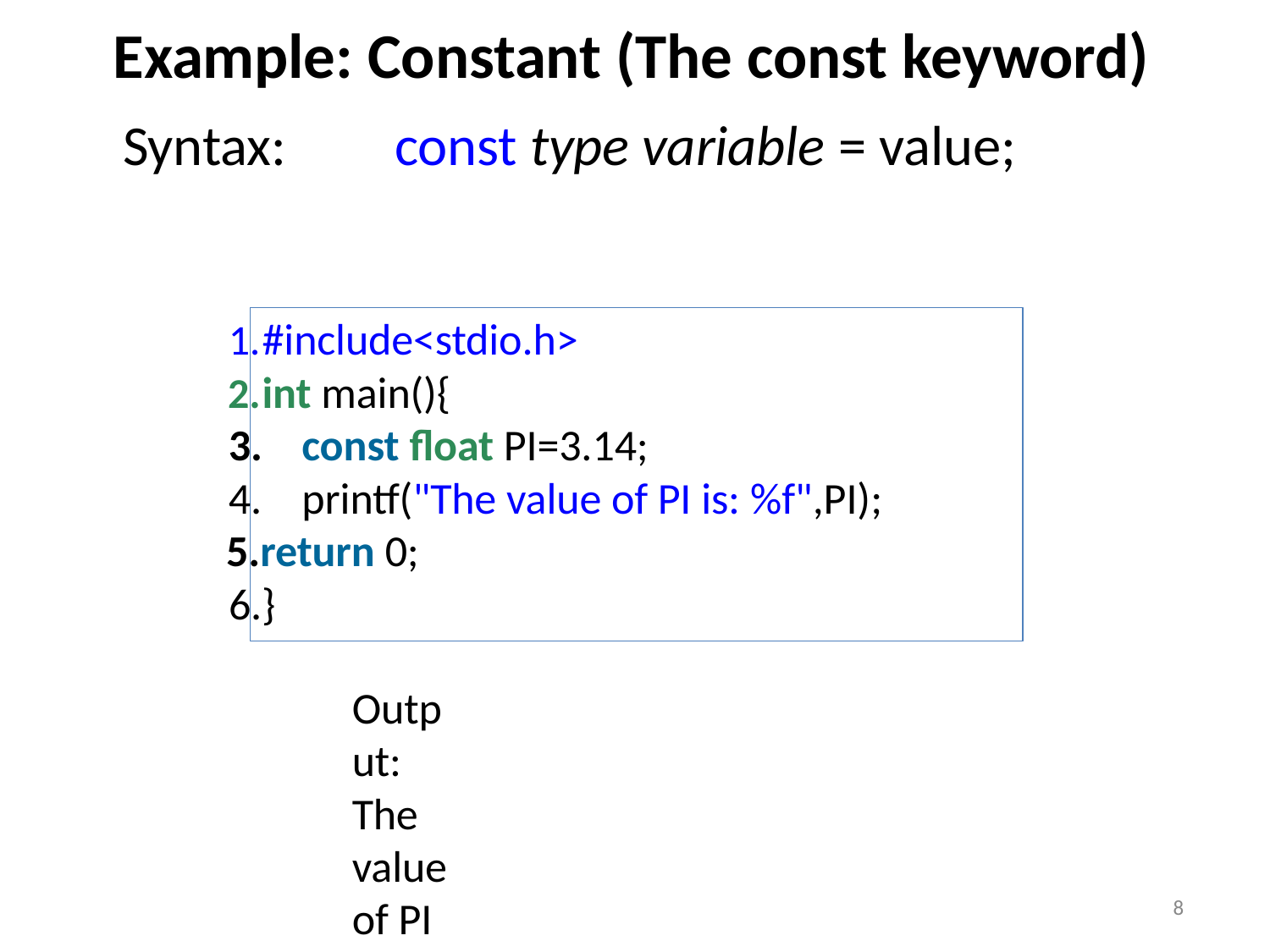

# Example: Constant (The const keyword)
Syntax:	const type variable = value;

#include<stdio.h>
int main(){
const float PI=3.14;
printf("The value of PI is: %f",PI);
return 0;  6.}

Output:
The value of PI is: 3.140000
8